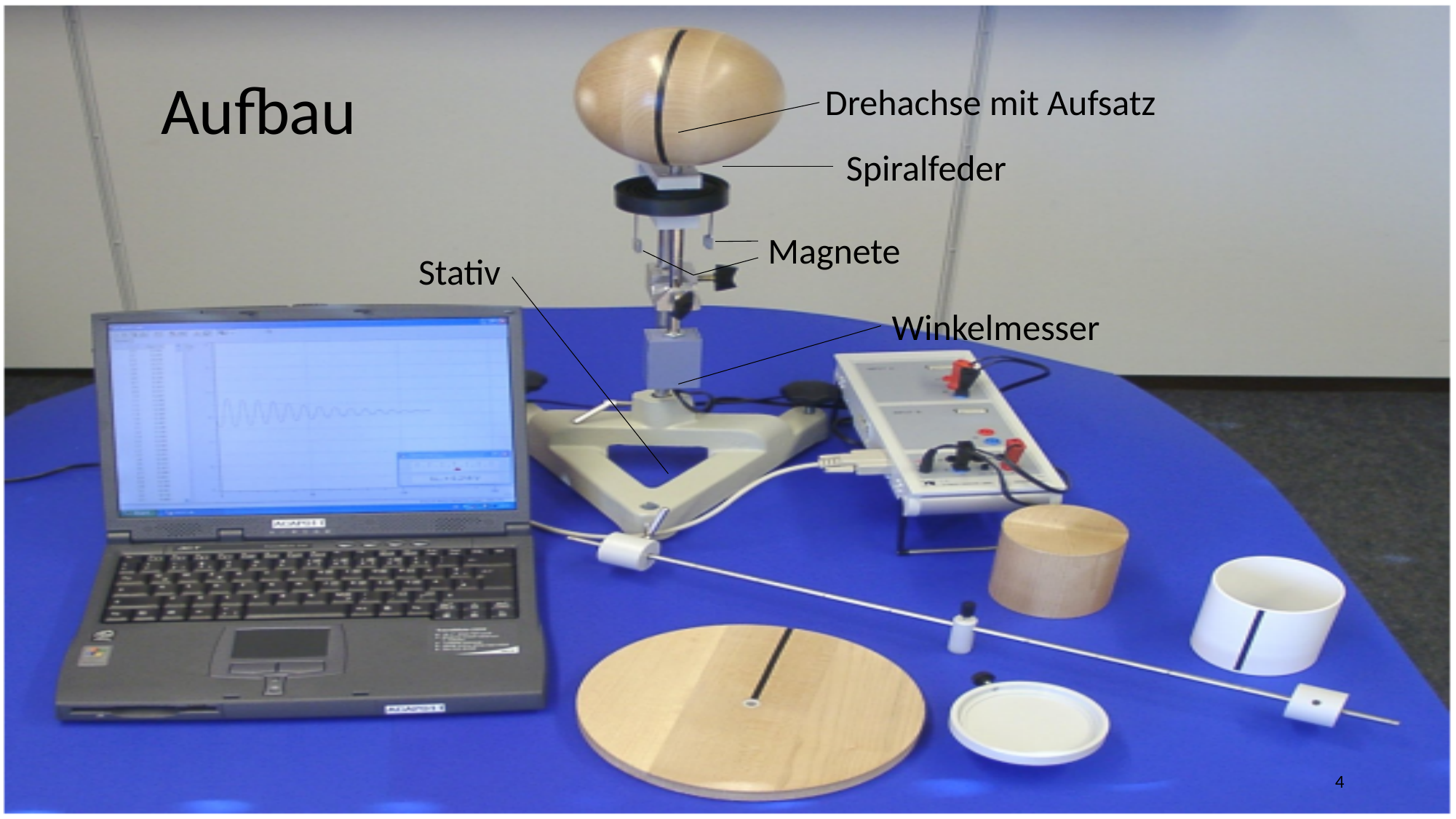

# Aufbau
Drehachse mit Aufsatz
Spiralfeder
      Magnete
Stativ
Winkelmesser
4